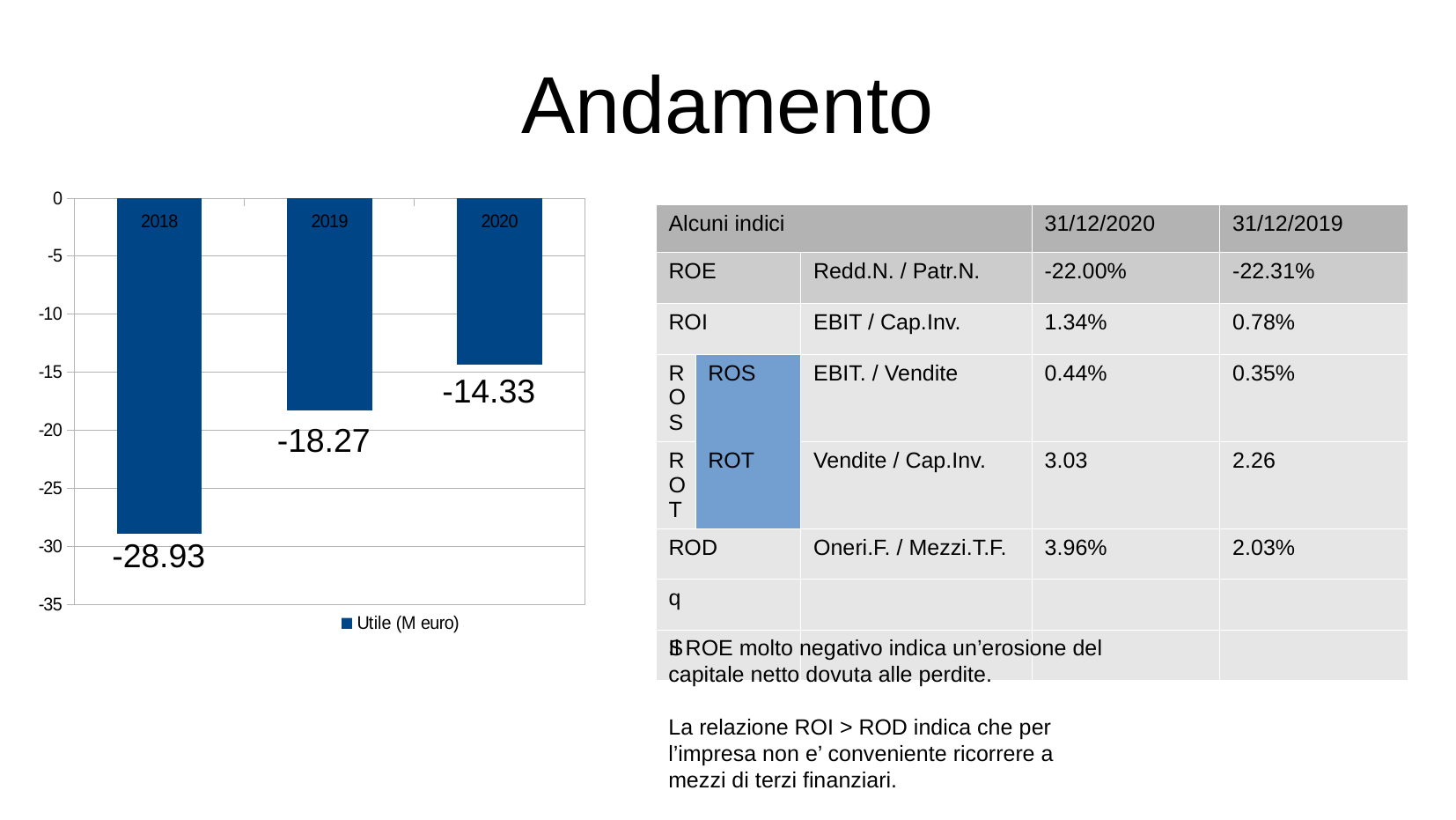

# Andamento

### Chart

| Category | Utile (M euro) |
|---|---|
| 2018 | -28.93 |
| 2019 | -18.27 |
| 2020 | -14.33 |
| Alcuni indici |  |  | 31/12/2020 | 31/12/2019 |
| --- | --- | --- | --- | --- |
| ROE |  | Redd.N. / Patr.N. | -22.00% | -22.31% |
| ROI |  | EBIT / Cap.Inv. | 1.34% | 0.78% |
| ROS | ROS | EBIT. / Vendite | 0.44% | 0.35% |
| ROT | ROT | Vendite / Cap.Inv. | 3.03 | 2.26 |
| ROD |  | Oneri.F. / Mezzi.T.F. | 3.96% | 2.03% |
| q |  |  |  |  |
| S |  |  |  |  |
-14.33
-18.27
-28.93
Il ROE molto negativo indica un’erosione del
capitale netto dovuta alle perdite.

La relazione ROI > ROD indica che per
l’impresa non e’ conveniente ricorrere a
mezzi di terzi finanziari.